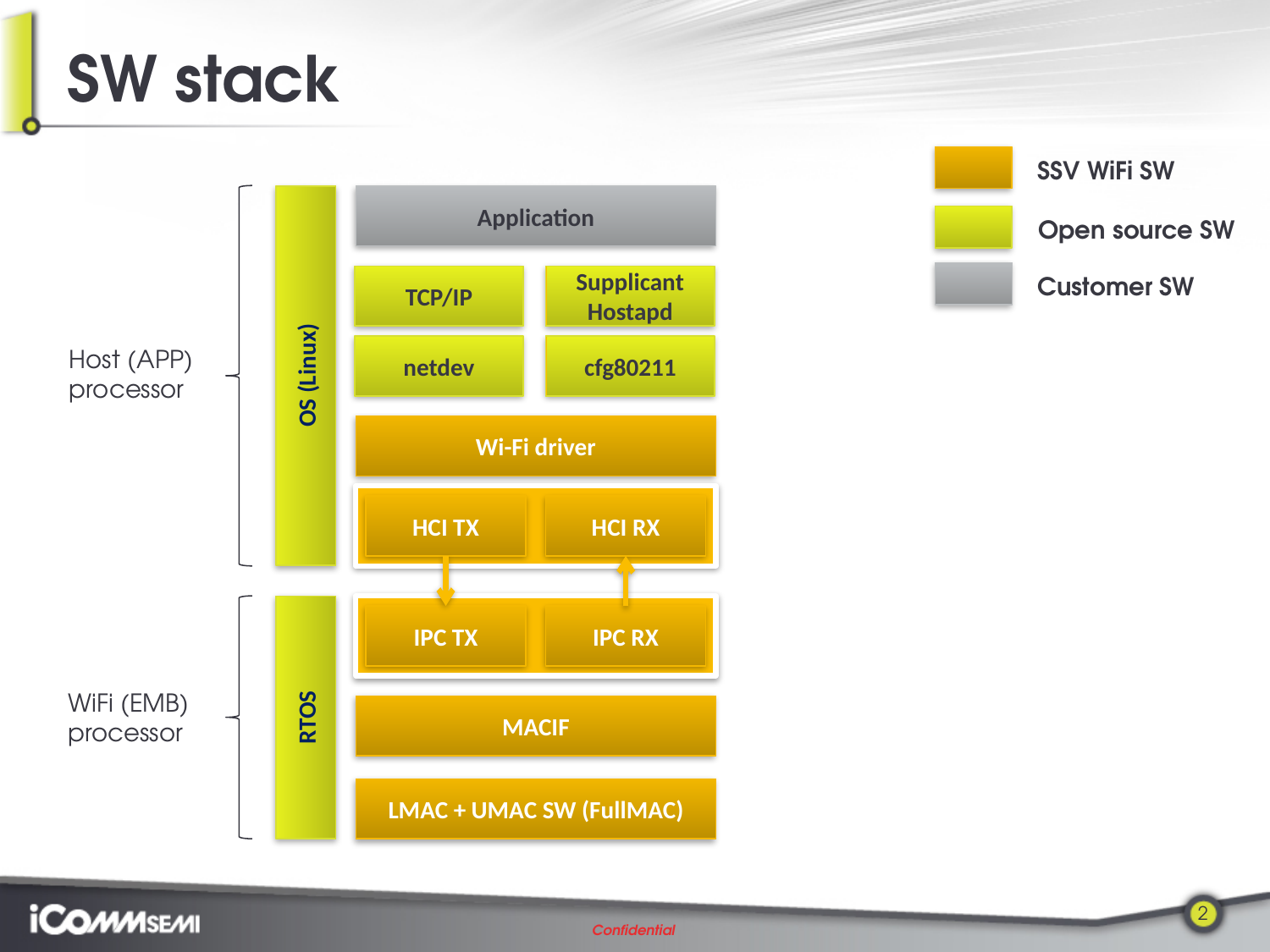

# SW stack

SSV WiFi SW

Customer SW

OS (Linux)
Host (APP)
processor
Application

Open source SW
TCP/IP
Supplicant
Hostapd
netdev
cfg80211
Wi-Fi driver

HCI TX
HCI RX

RTOS
WiFi (EMB)
processor

IPC TX
IPC RX
MACIF
LMAC + UMAC SW (FullMAC)